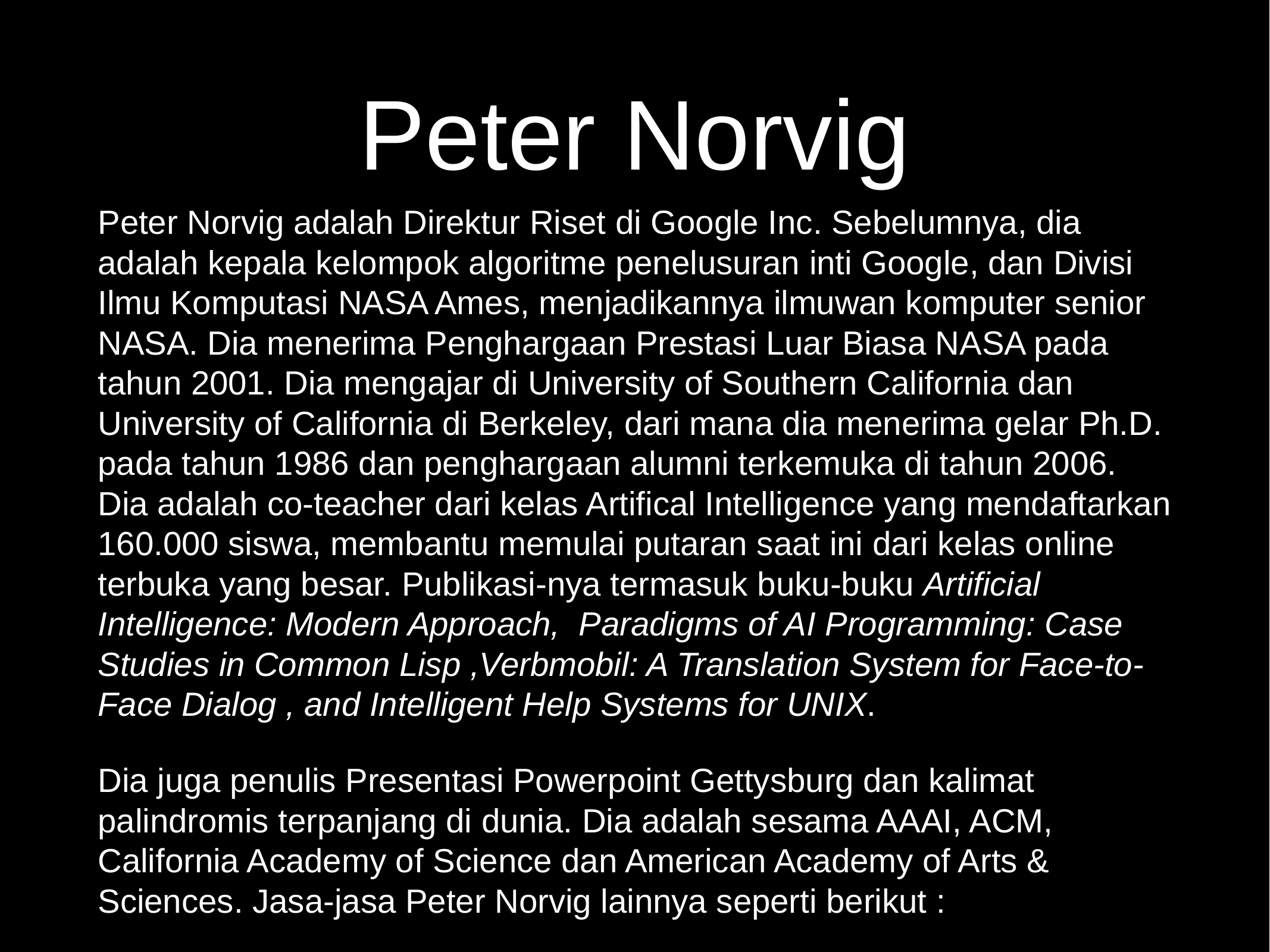

# Peter Norvig
Peter Norvig adalah Direktur Riset di Google Inc. Sebelumnya, dia adalah kepala kelompok algoritme penelusuran inti Google, dan Divisi Ilmu Komputasi NASA Ames, menjadikannya ilmuwan komputer senior NASA. Dia menerima Penghargaan Prestasi Luar Biasa NASA pada tahun 2001. Dia mengajar di University of Southern California dan University of California di Berkeley, dari mana dia menerima gelar Ph.D. pada tahun 1986 dan penghargaan alumni terkemuka di tahun 2006. Dia adalah co-teacher dari kelas Artifical Intelligence yang mendaftarkan 160.000 siswa, membantu memulai putaran saat ini dari kelas online terbuka yang besar. Publikasi-nya termasuk buku-buku Artificial Intelligence: Modern Approach,  Paradigms of AI Programming: Case Studies in Common Lisp ,Verbmobil: A Translation System for Face-to-Face Dialog , and Intelligent Help Systems for UNIX.
Dia juga penulis Presentasi Powerpoint Gettysburg dan kalimat palindromis terpanjang di dunia. Dia adalah sesama AAAI, ACM, California Academy of Science dan American Academy of Arts & Sciences. Jasa-jasa Peter Norvig lainnya seperti berikut :